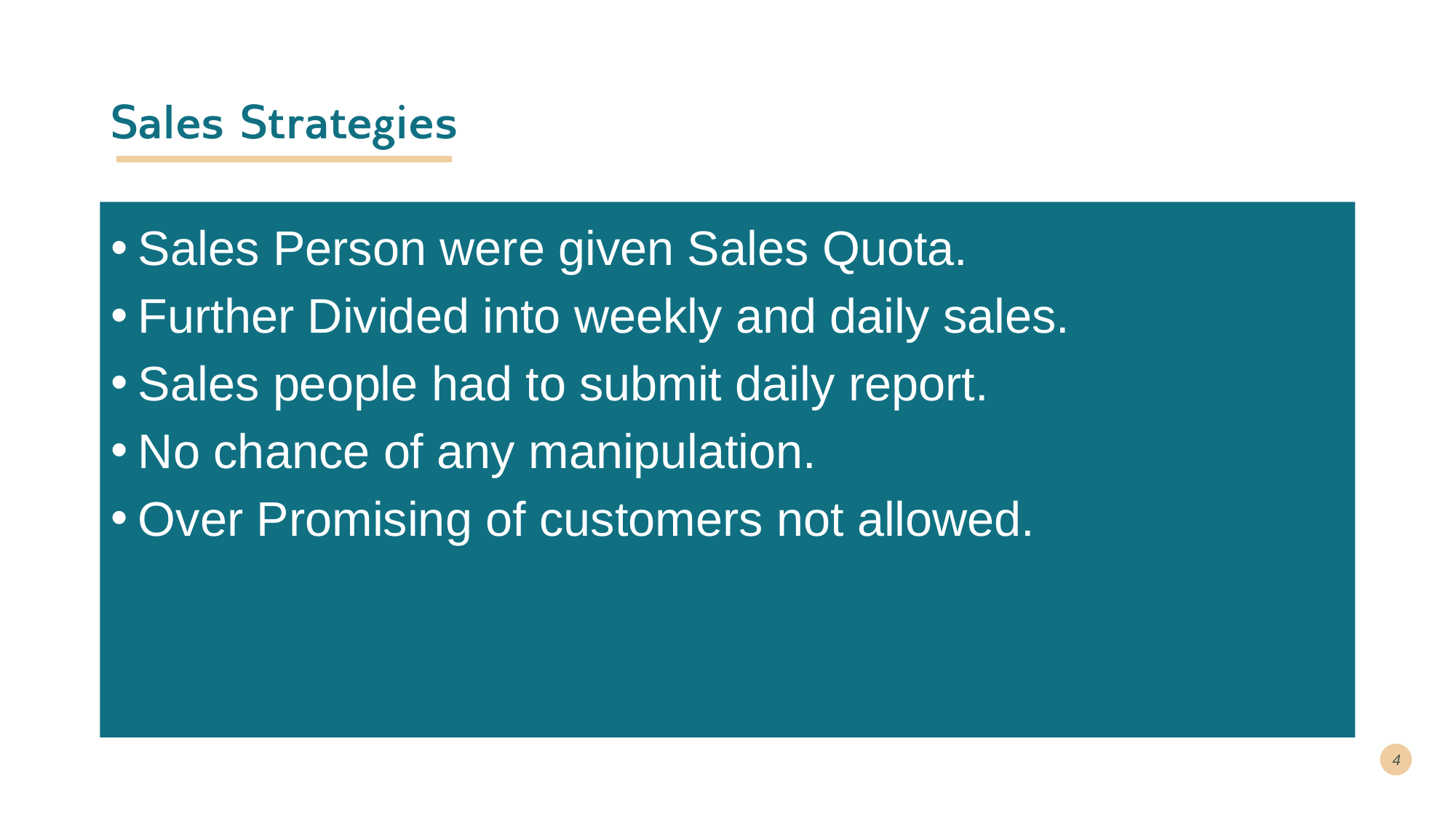

# Sales Strategies

Sales Person were given Sales Quota.
Further Divided into weekly and daily sales.
Sales people had to submit daily report.
No chance of any manipulation.
Over Promising of customers not allowed.
4